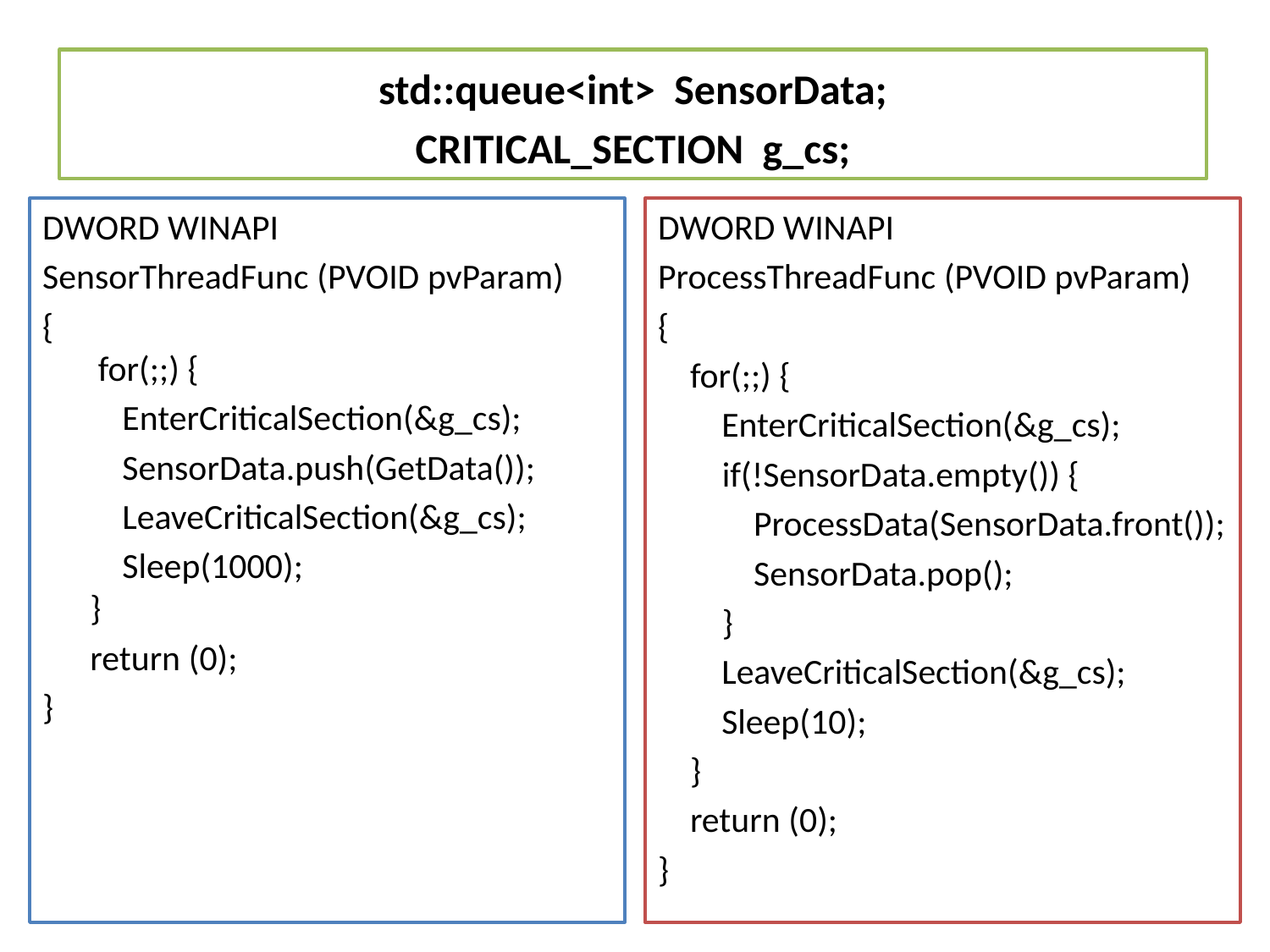

std::queue<int>  SensorData;
CRITICAL_SECTION  g_cs;
DWORD WINAPI
SensorThreadFunc (PVOID pvParam)
{
 for(;;) {
	    EnterCriticalSection(&g_cs);
	    SensorData.push(GetData());
	    LeaveCriticalSection(&g_cs);
	    Sleep(1000);
}
	return (0);
}

DWORD WINAPI
ProcessThreadFunc (PVOID pvParam)
{
    for(;;) {
	  EnterCriticalSection(&g_cs);
        if(!SensorData.empty()) {
	      ProcessData(SensorData.front());
	      SensorData.pop();
        }
	  LeaveCriticalSection(&g_cs);
	  Sleep(10);
    }
    return (0);
}